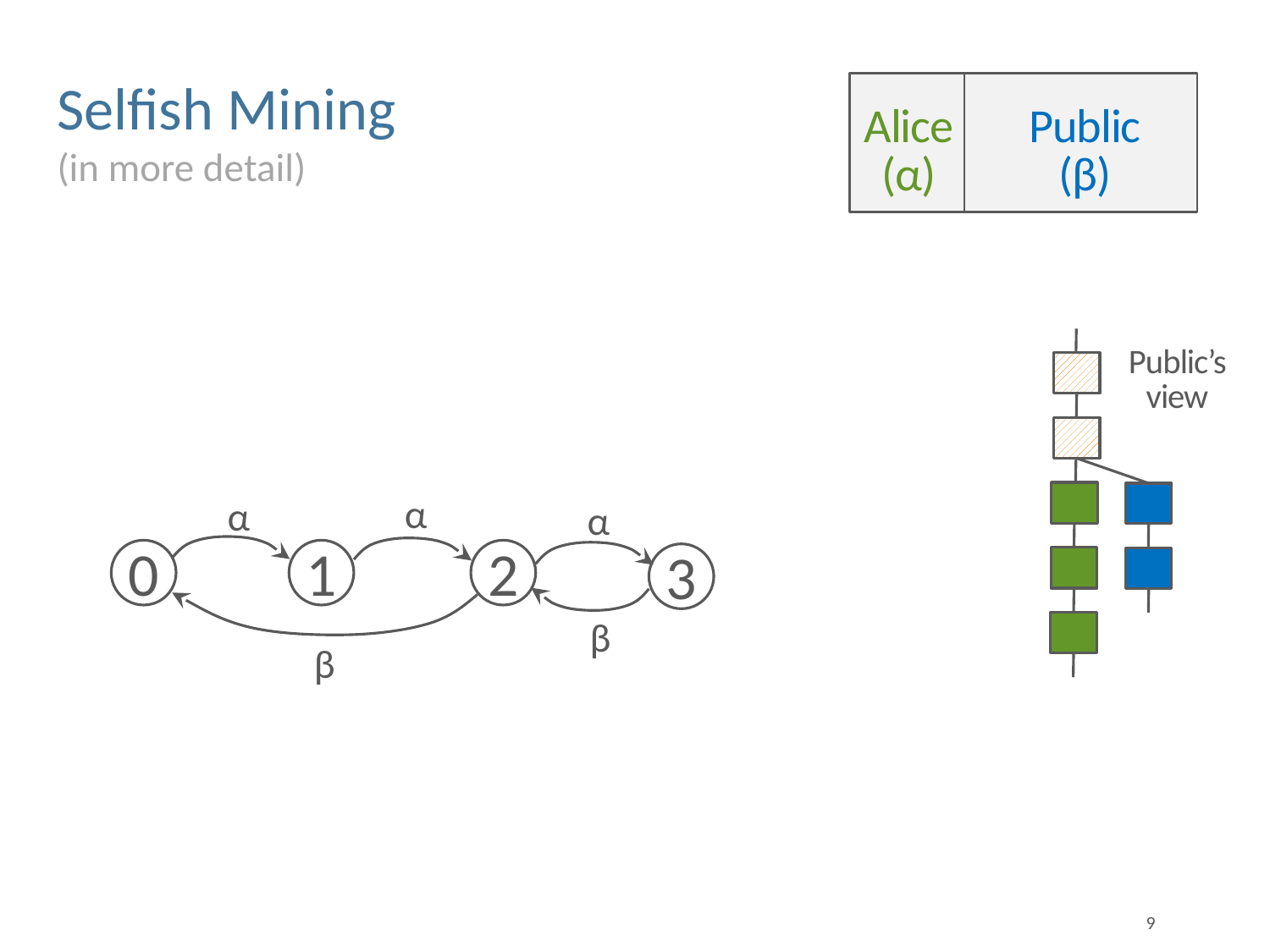

Selfish Mining
(in more detail)

Public
(β)
Alice
(α)

Public’s view

α

2

α

1

α

3

0

β

β
9